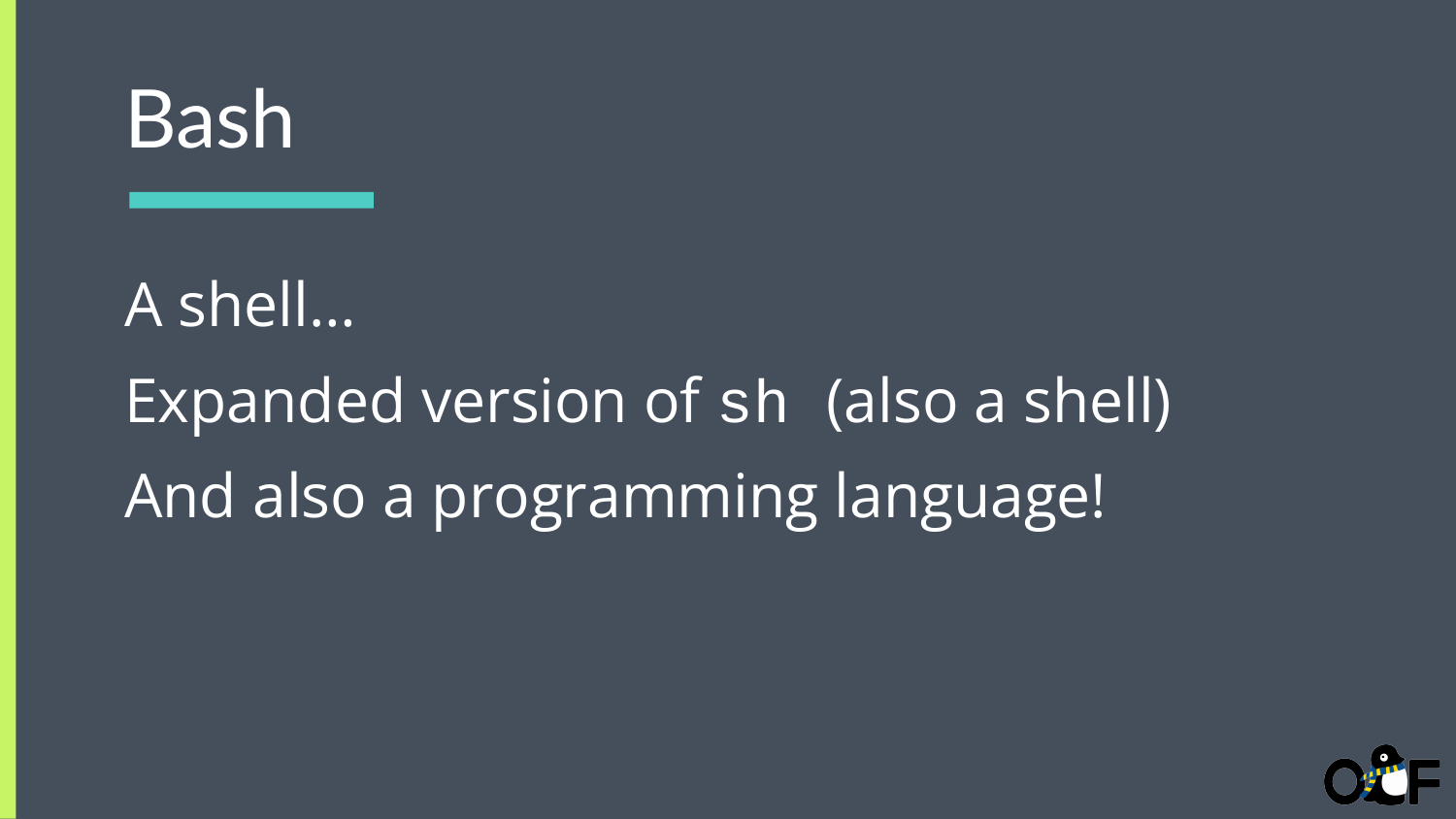

# Bash
A shell…
Expanded version of sh (also a shell)
And also a programming language!